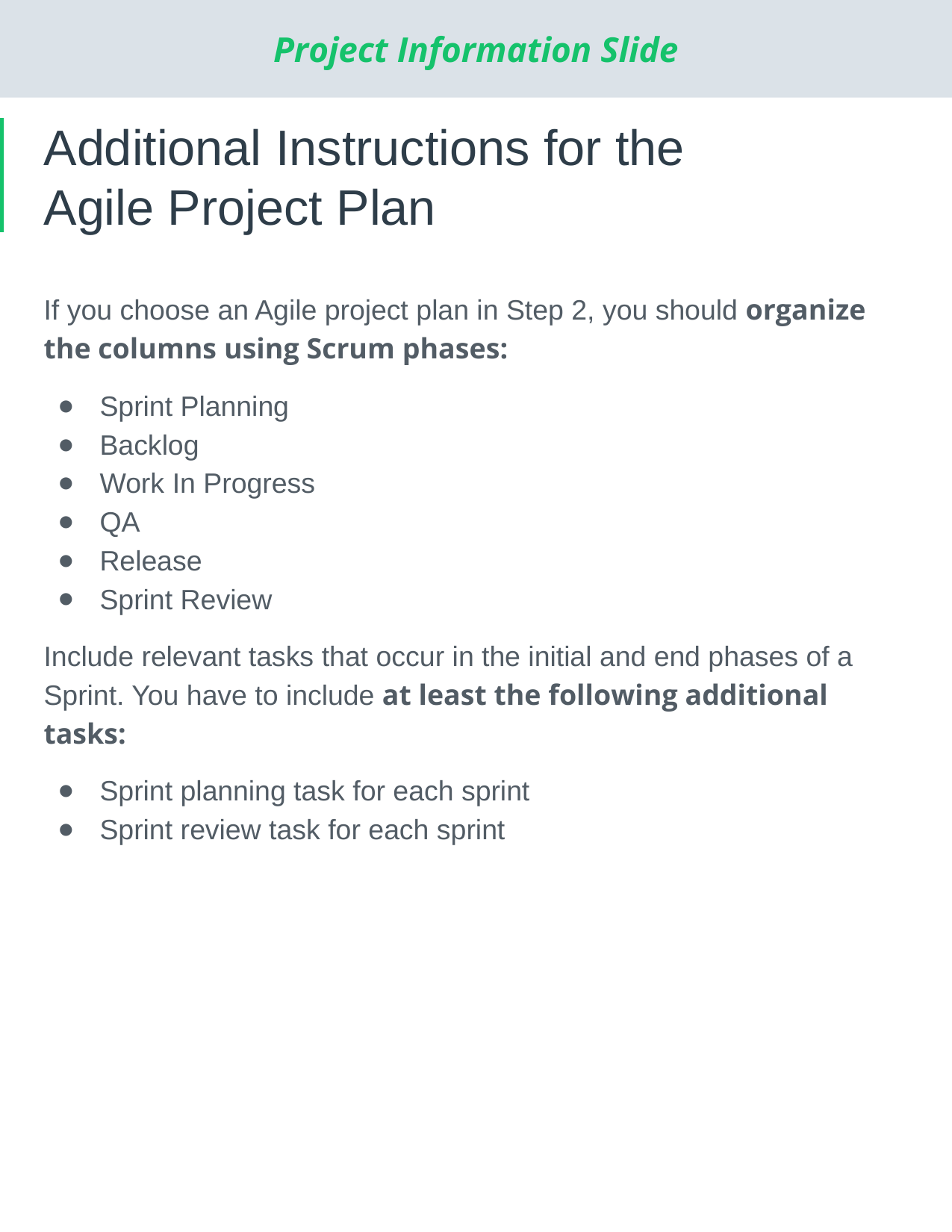

# Additional Instructions for the
Agile Project Plan
If you choose an Agile project plan in Step 2, you should organize the columns using Scrum phases:
Sprint Planning
Backlog
Work In Progress
QA
Release
Sprint Review
Include relevant tasks that occur in the initial and end phases of a Sprint. You have to include at least the following additional tasks:
Sprint planning task for each sprint
Sprint review task for each sprint